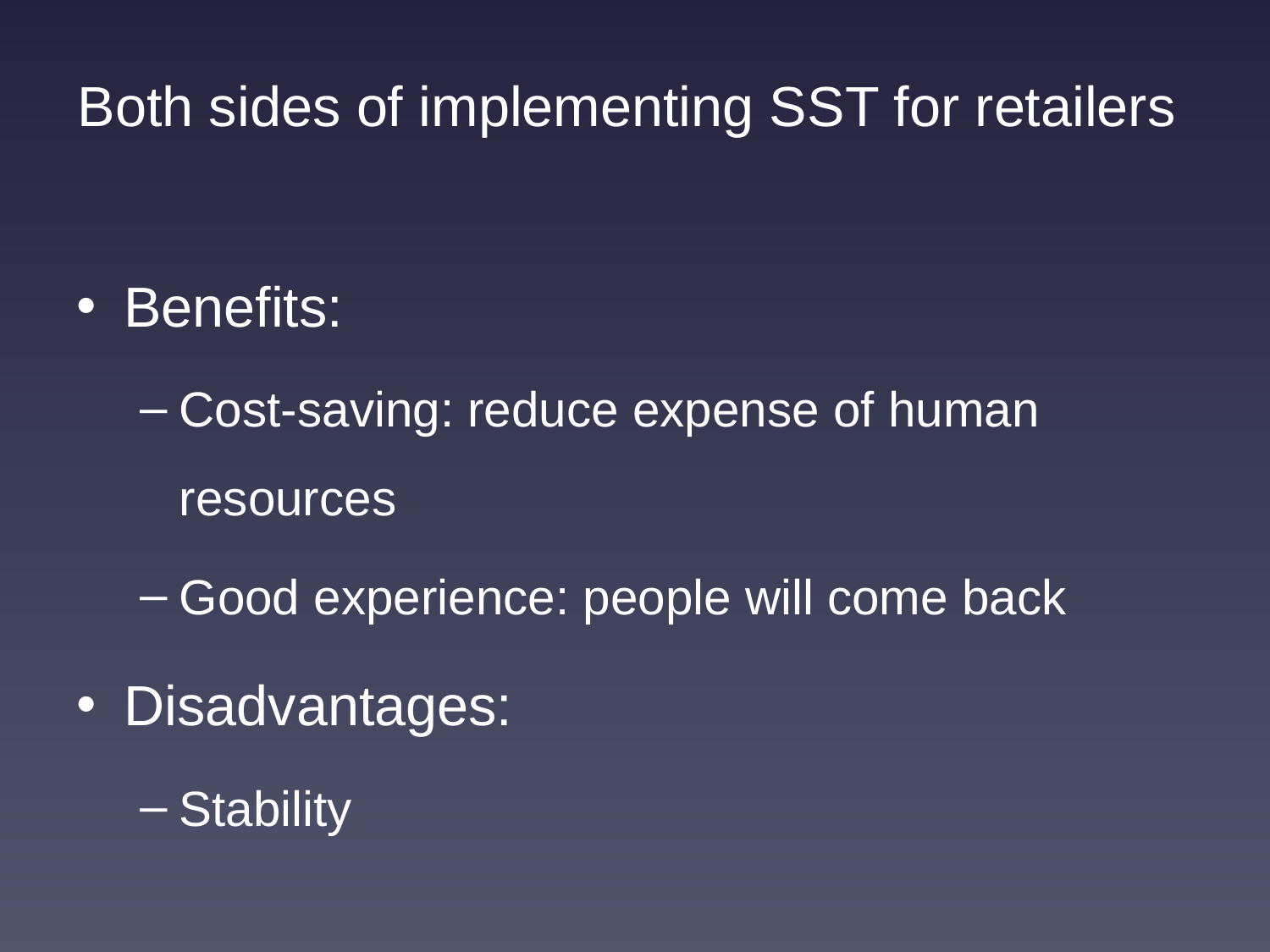

# Both sides of implementing SST for retailers
Benefits:
Cost-saving: reduce expense of human resources
Good experience: people will come back
Disadvantages:
Stability